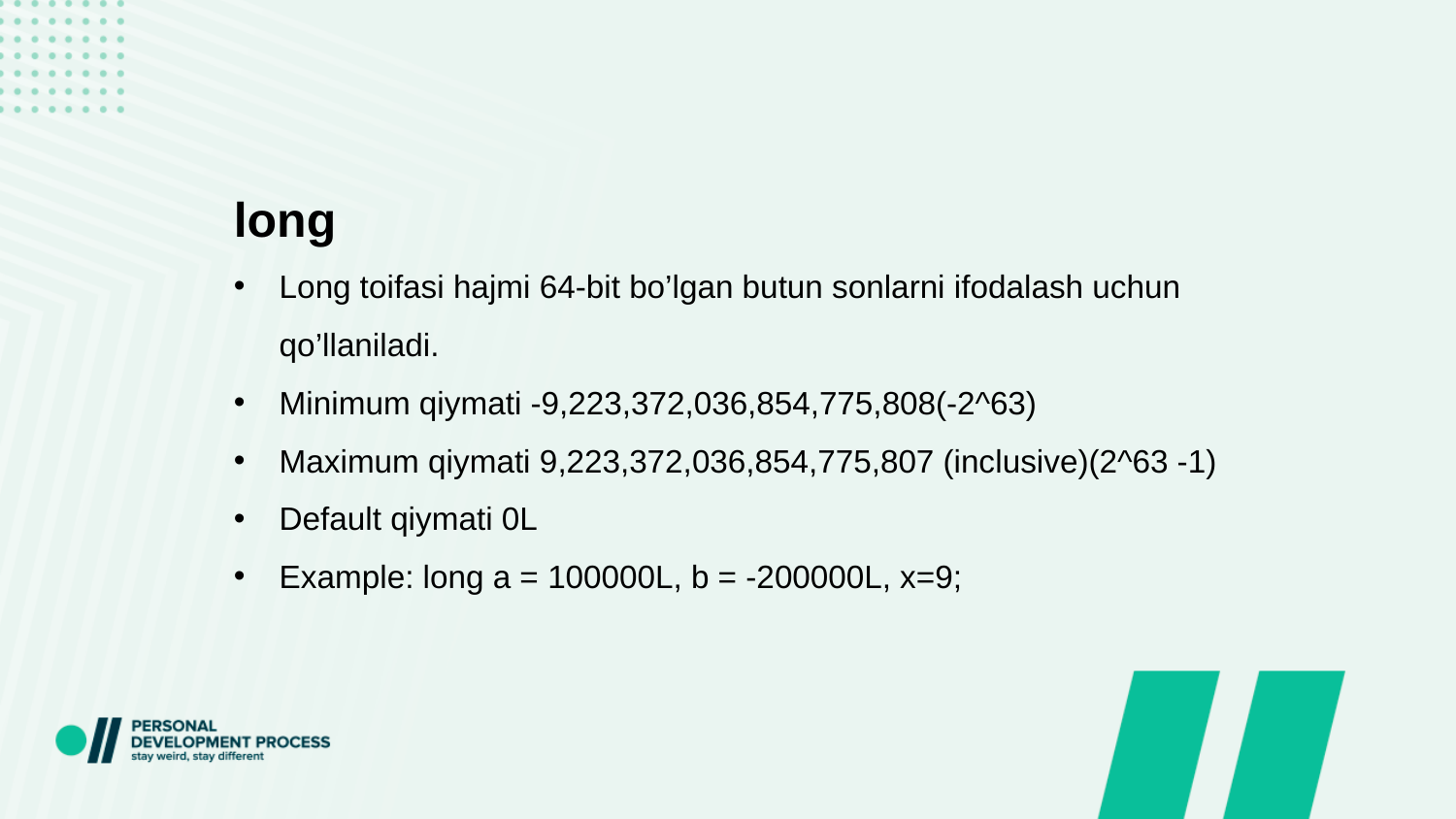

long
Long toifasi hajmi 64-bit bo’lgan butun sonlarni ifodalash uchun  qo’llaniladi.
Minimum qiymati -9,223,372,036,854,775,808(-2^63)
Maximum qiymati 9,223,372,036,854,775,807 (inclusive)(2^63 -1)
Default qiymati 0L
Example: long a = 100000L, b = -200000L, x=9;